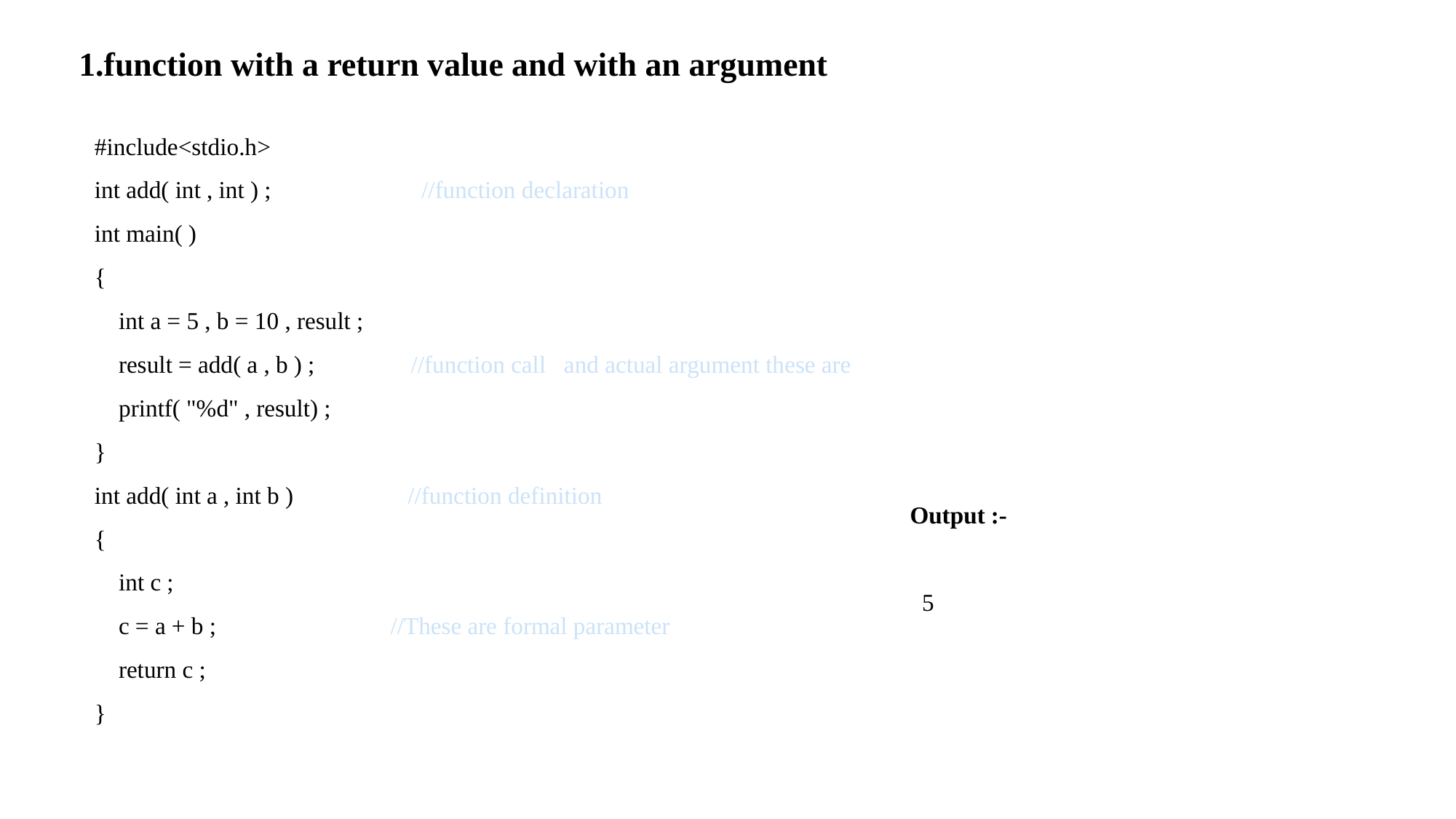

1.function with a return value and with an argument
#include<stdio.h>
int add( int , int ) ;                         //function declaration
int main( )
{
    int a = 5 , b = 10 , result ;
    result = add( a , b ) ;                //function call   and actual argument these are
    printf( "%d" , result) ;
}
int add( int a , int b )                   //function definition
{
    int c ;
    c = a + b ;                             //These are formal parameter
    return c ;
}
Output :-

  5